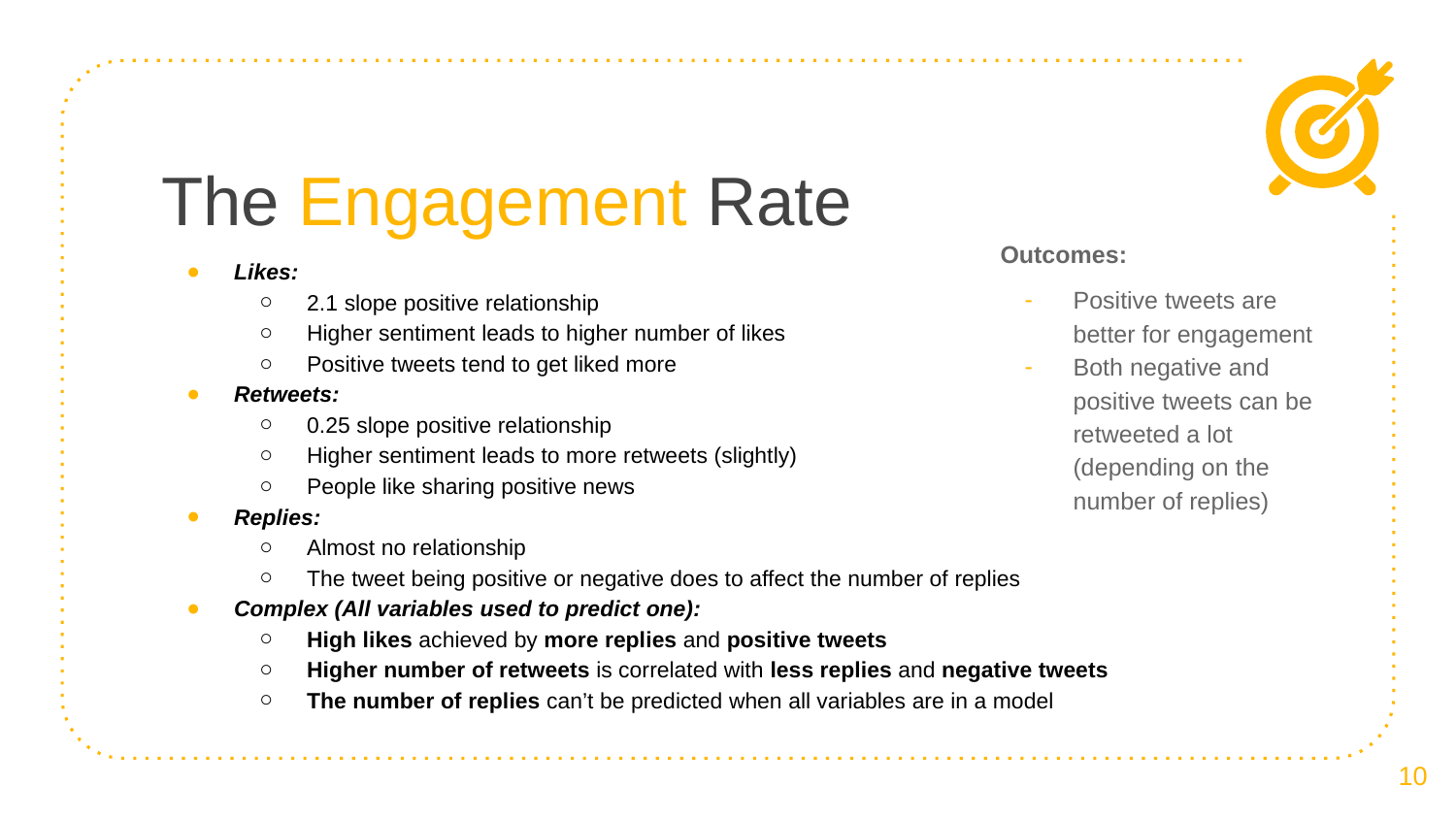

# The Engagement Rate
Outcomes:
Positive tweets are better for engagement
Both negative and positive tweets can be retweeted a lot (depending on the number of replies)
Likes:
2.1 slope positive relationship
Higher sentiment leads to higher number of likes
Positive tweets tend to get liked more
Retweets:
0.25 slope positive relationship
Higher sentiment leads to more retweets (slightly)
People like sharing positive news
Replies:
Almost no relationship
The tweet being positive or negative does to affect the number of replies
Complex (All variables used to predict one):
High likes achieved by more replies and positive tweets
Higher number of retweets is correlated with less replies and negative tweets
The number of replies can’t be predicted when all variables are in a model

10